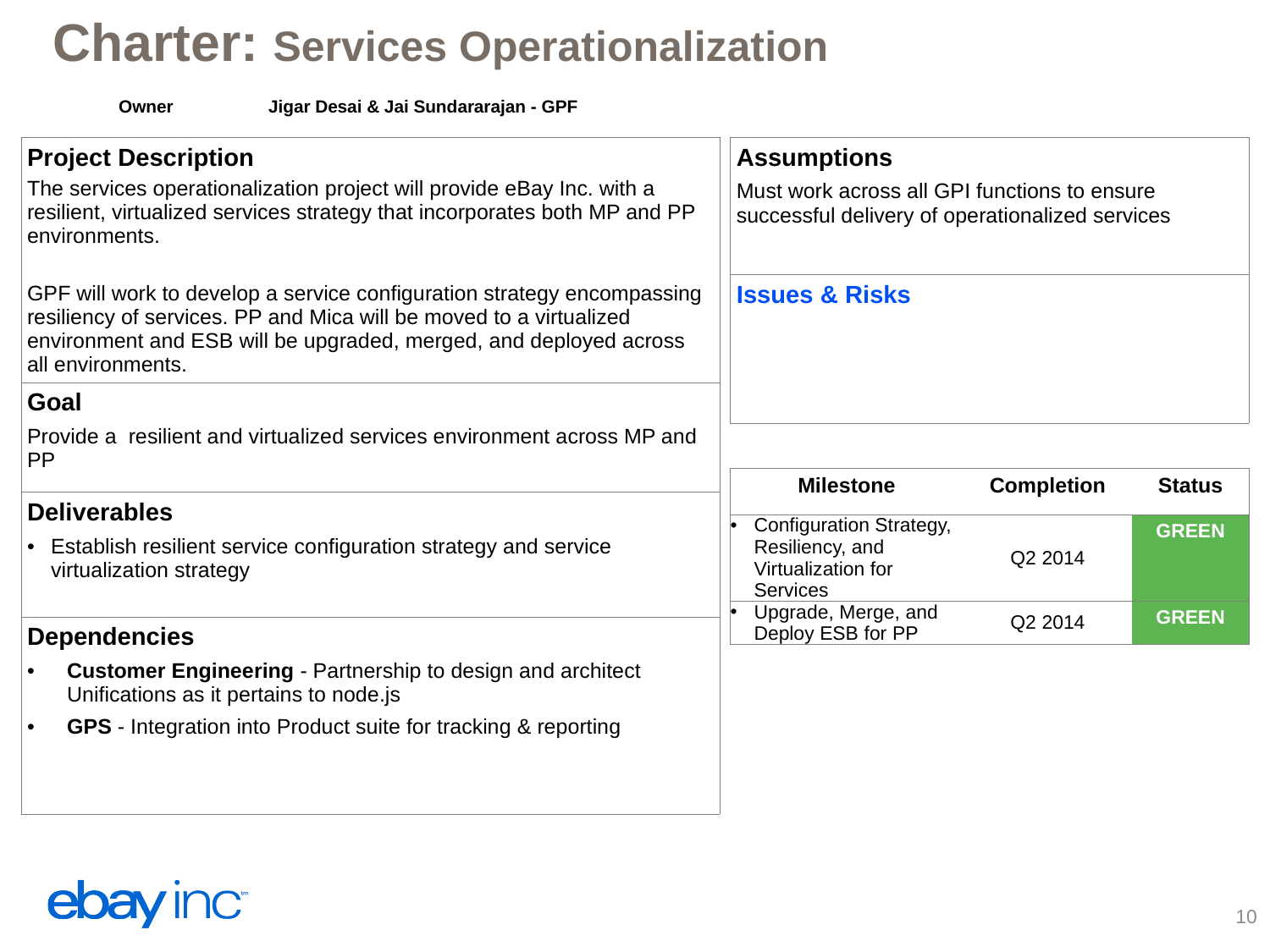

Charter: Services Operationalization
| Owner | Jigar Desai & Jai Sundararajan - GPF |
| --- | --- |
| Project Description The services operationalization project will provide eBay Inc. with a resilient, virtualized services strategy that incorporates both MP and PP environments. GPF will work to develop a service configuration strategy encompassing resiliency of services. PP and Mica will be moved to a virtualized environment and ESB will be upgraded, merged, and deployed across all environments. |
| --- |
| Goal Provide a resilient and virtualized services environment across MP and PP |
| Deliverables Establish resilient service configuration strategy and service virtualization strategy |
| Dependencies Customer Engineering - Partnership to design and architect Unifications as it pertains to node.js GPS - Integration into Product suite for tracking & reporting |
| Assumptions Must work across all GPI functions to ensure successful delivery of operationalized services |
| --- |
| Issues & Risks |
| Milestone | Completion | Status |
| --- | --- | --- |
| Configuration Strategy, Resiliency, and Virtualization for Services | Q2 2014 | GREEN |
| Upgrade, Merge, and Deploy ESB for PP | Q2 2014 | GREEN |
10